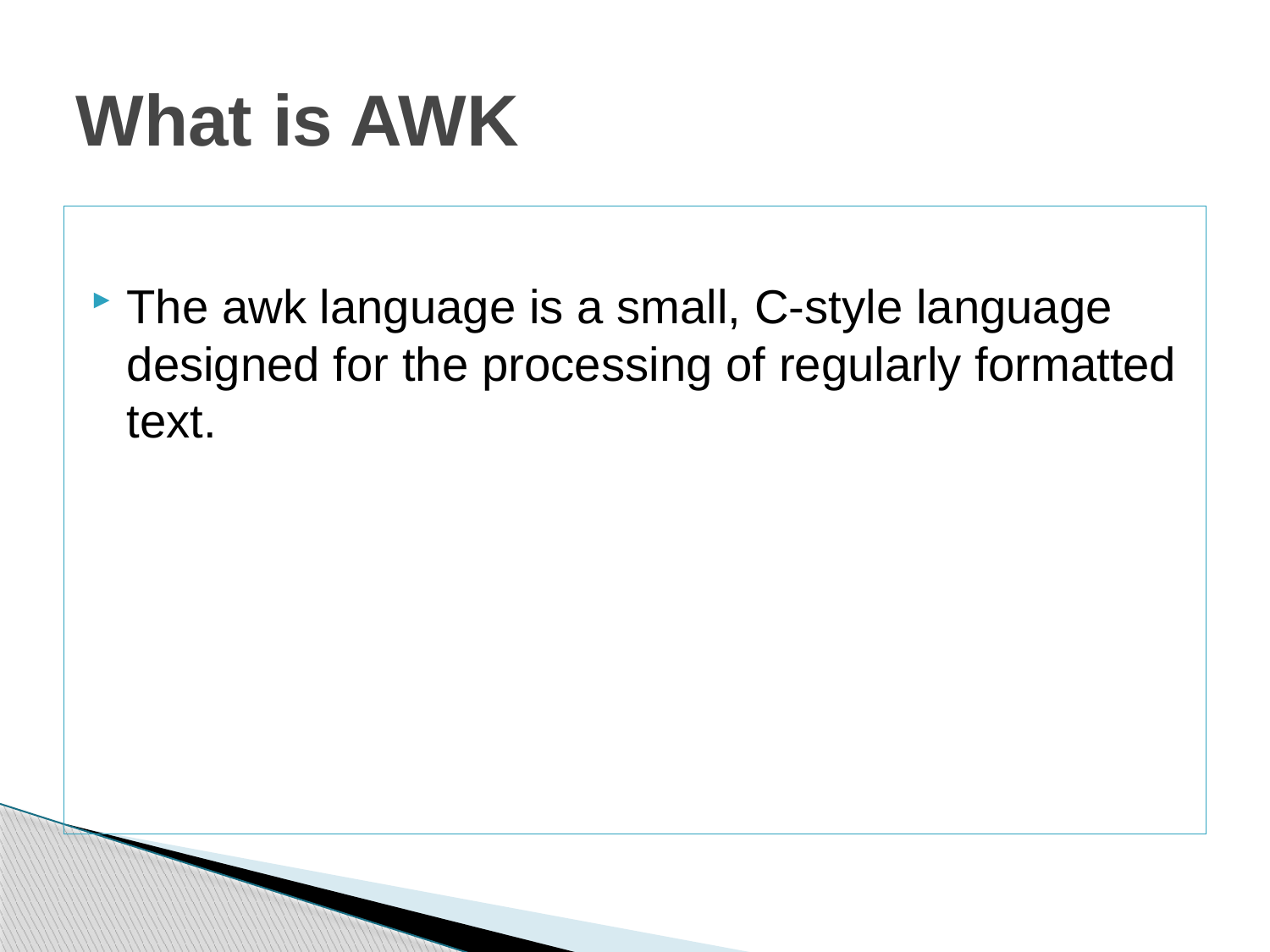

# What is AWK

The awk language is a small, C-style language designed for the processing of regularly formatted text.